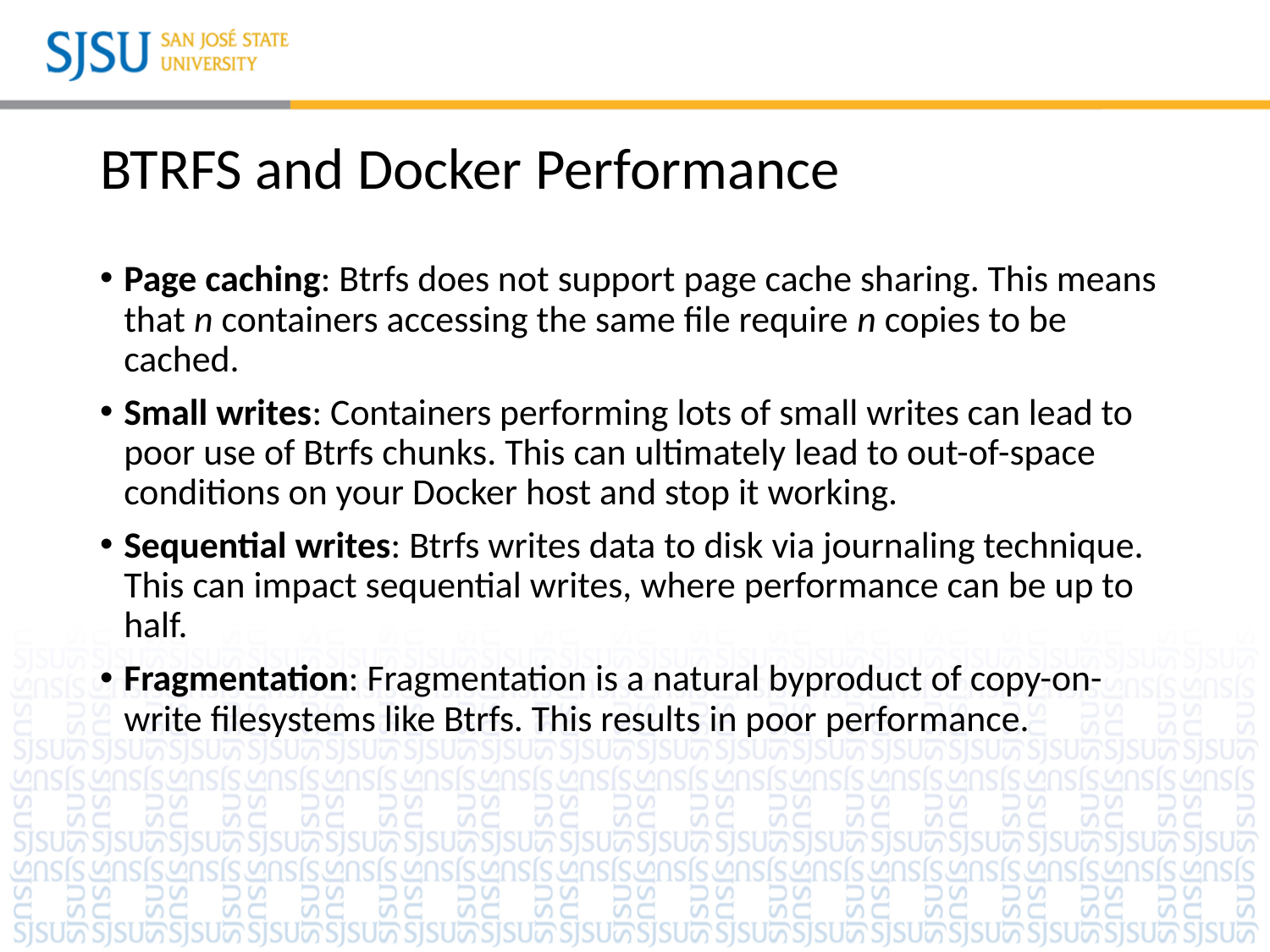

# BTRFS and Docker Performance
Page caching: Btrfs does not support page cache sharing. This means that n containers accessing the same file require n copies to be cached.
Small writes: Containers performing lots of small writes can lead to poor use of Btrfs chunks. This can ultimately lead to out-of-space conditions on your Docker host and stop it working.
Sequential writes: Btrfs writes data to disk via journaling technique. This can impact sequential writes, where performance can be up to half.
Fragmentation: Fragmentation is a natural byproduct of copy-on-write filesystems like Btrfs. This results in poor performance.